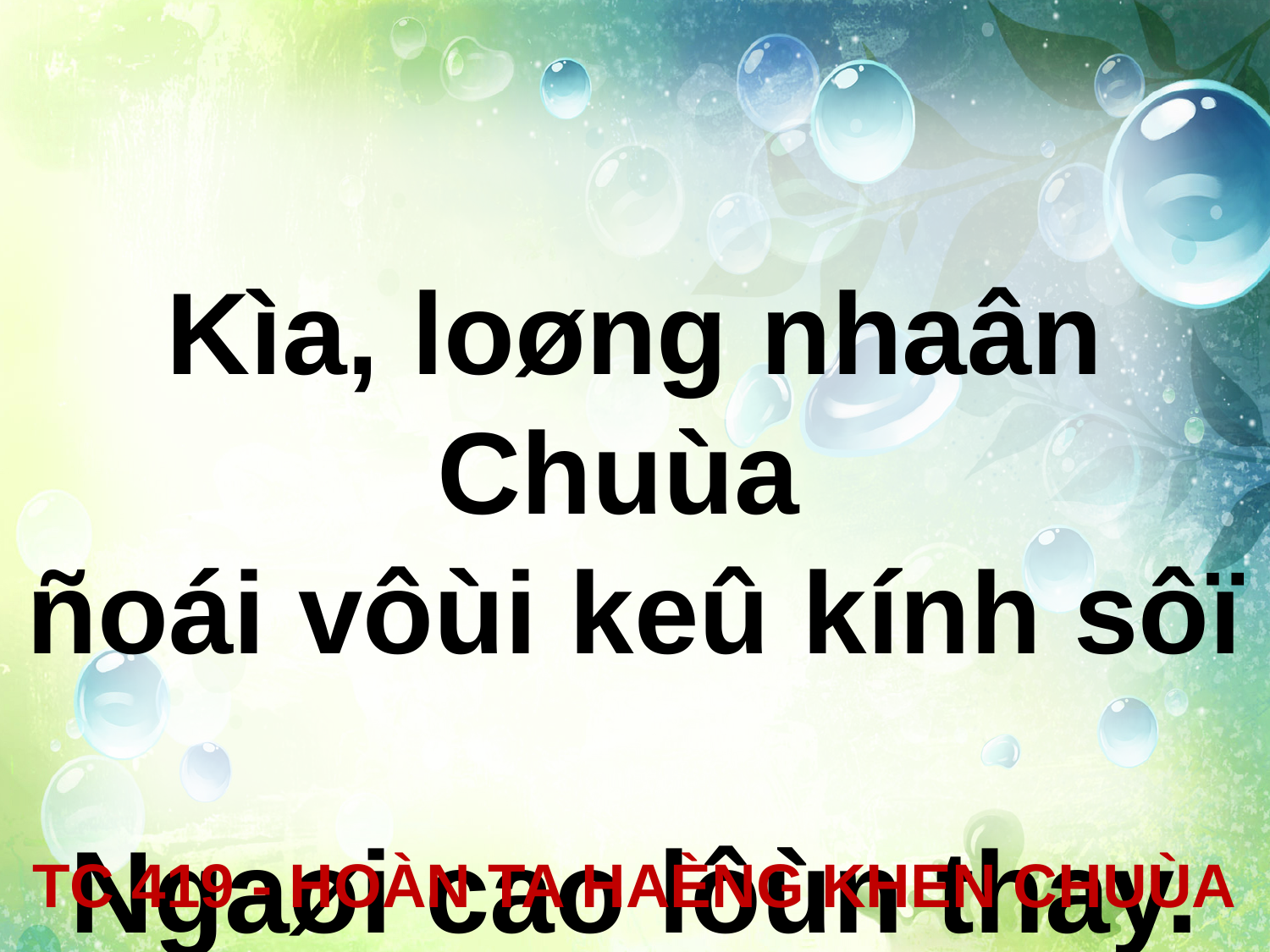

Kìa, loøng nhaân Chuùa
ñoái vôùi keû kính sôï
Ngaøi cao lôùn thay.
TC 419 - HOÀN TA HAÈNG KHEN CHUÙA